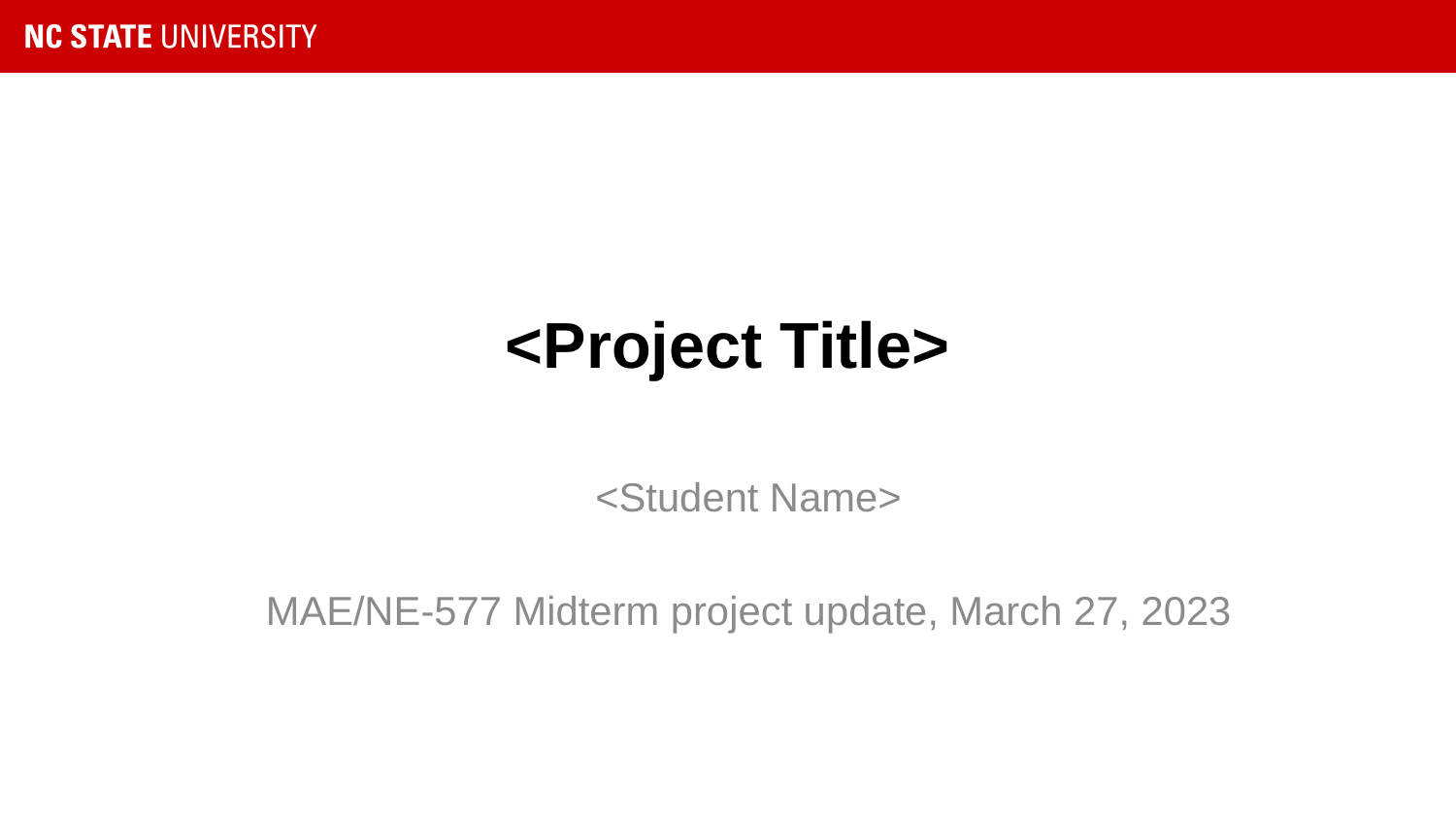

# <Project Title>
<Student Name>

MAE/NE-577 Midterm project update, March 27, 2023